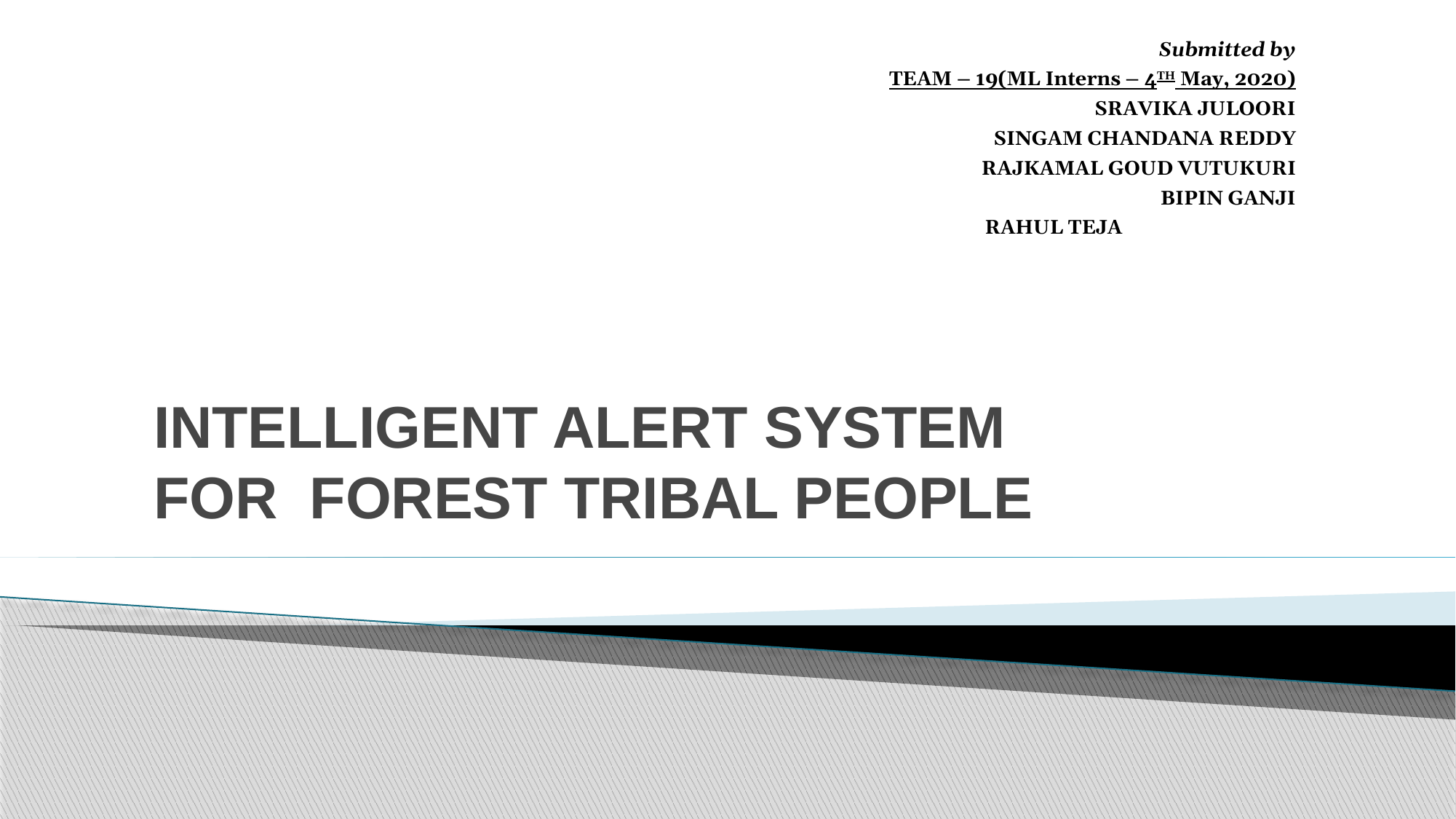

Submitted by
TEAM – 19(ML Interns – 4TH May, 2020)
                                                SRAVIKA JULOORI
                                      SINGAM CHANDANA REDDY
                                     RAJKAMAL GOUD VUTUKURI
                                                    BIPIN GANJI
                                              RAHUL TEJA

# INTELLIGENT ALERT SYSTEM FOR  FOREST TRIBAL PEOPLE